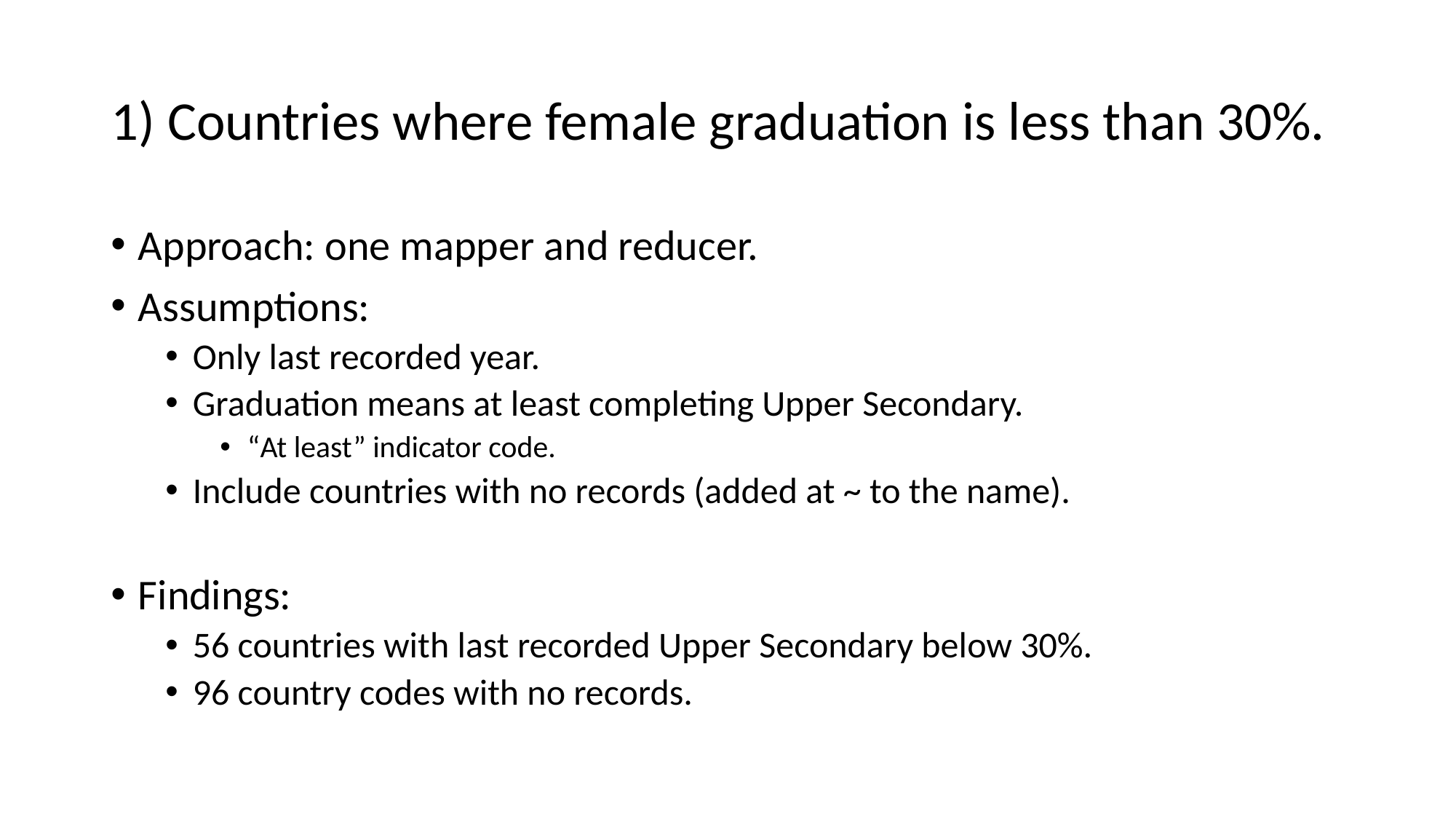

# 1) Countries where female graduation is less than 30%.
Approach: one mapper and reducer.
Assumptions:
Only last recorded year.
Graduation means at least completing Upper Secondary.
“At least” indicator code.
Include countries with no records (added at ~ to the name).

Findings:
56 countries with last recorded Upper Secondary below 30%.
96 country codes with no records.